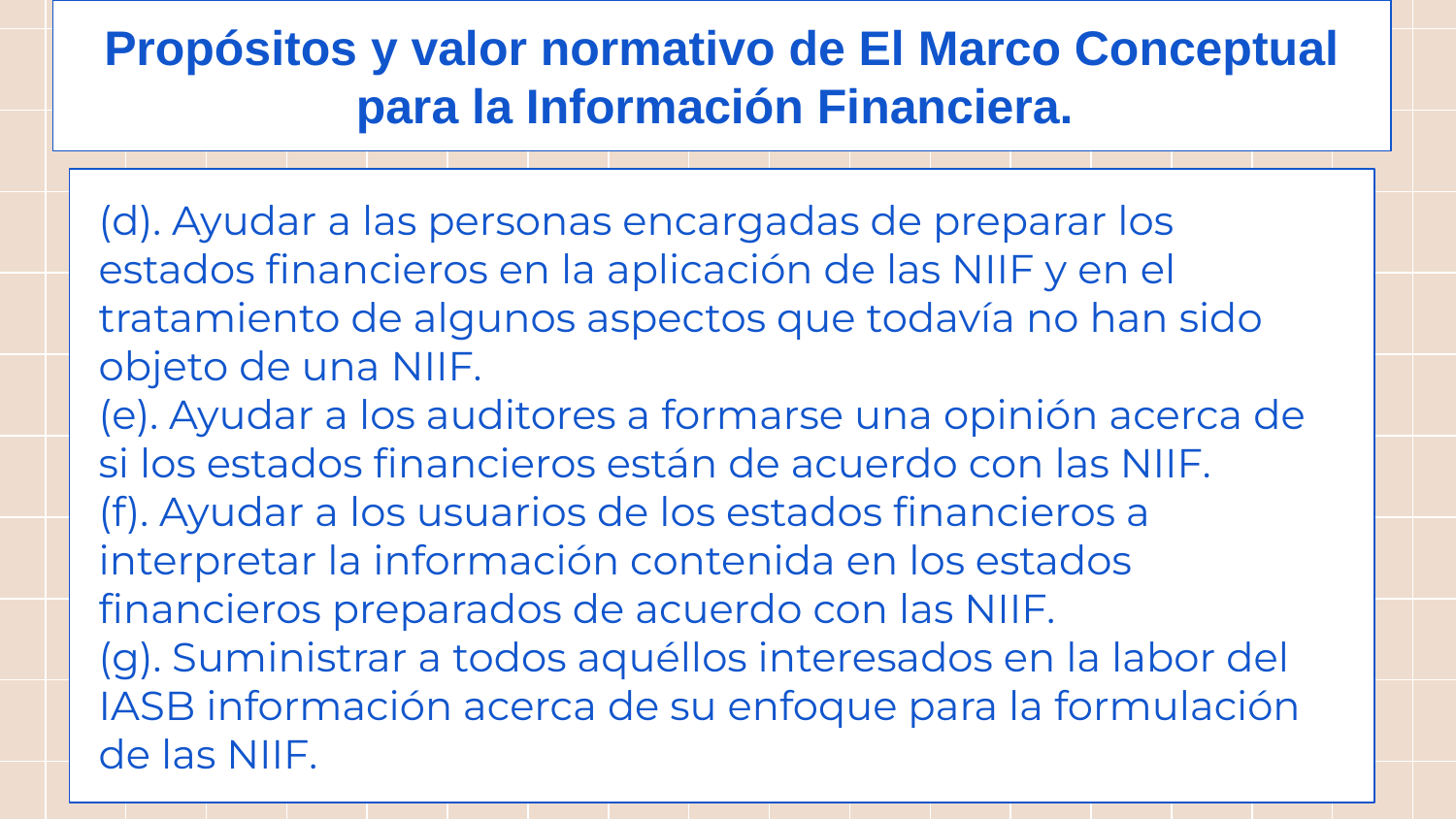

# Propósitos y valor normativo de El Marco Conceptual para la Información Financiera.
(d). Ayudar a las personas encargadas de preparar los estados financieros en la aplicación de las NIIF y en el tratamiento de algunos aspectos que todavía no han sido objeto de una NIIF.
(e). Ayudar a los auditores a formarse una opinión acerca de si los estados financieros están de acuerdo con las NIIF.
(f). Ayudar a los usuarios de los estados financieros a interpretar la información contenida en los estados financieros preparados de acuerdo con las NIIF.
(g). Suministrar a todos aquéllos interesados en la labor del IASB información acerca de su enfoque para la formulación de las NIIF.